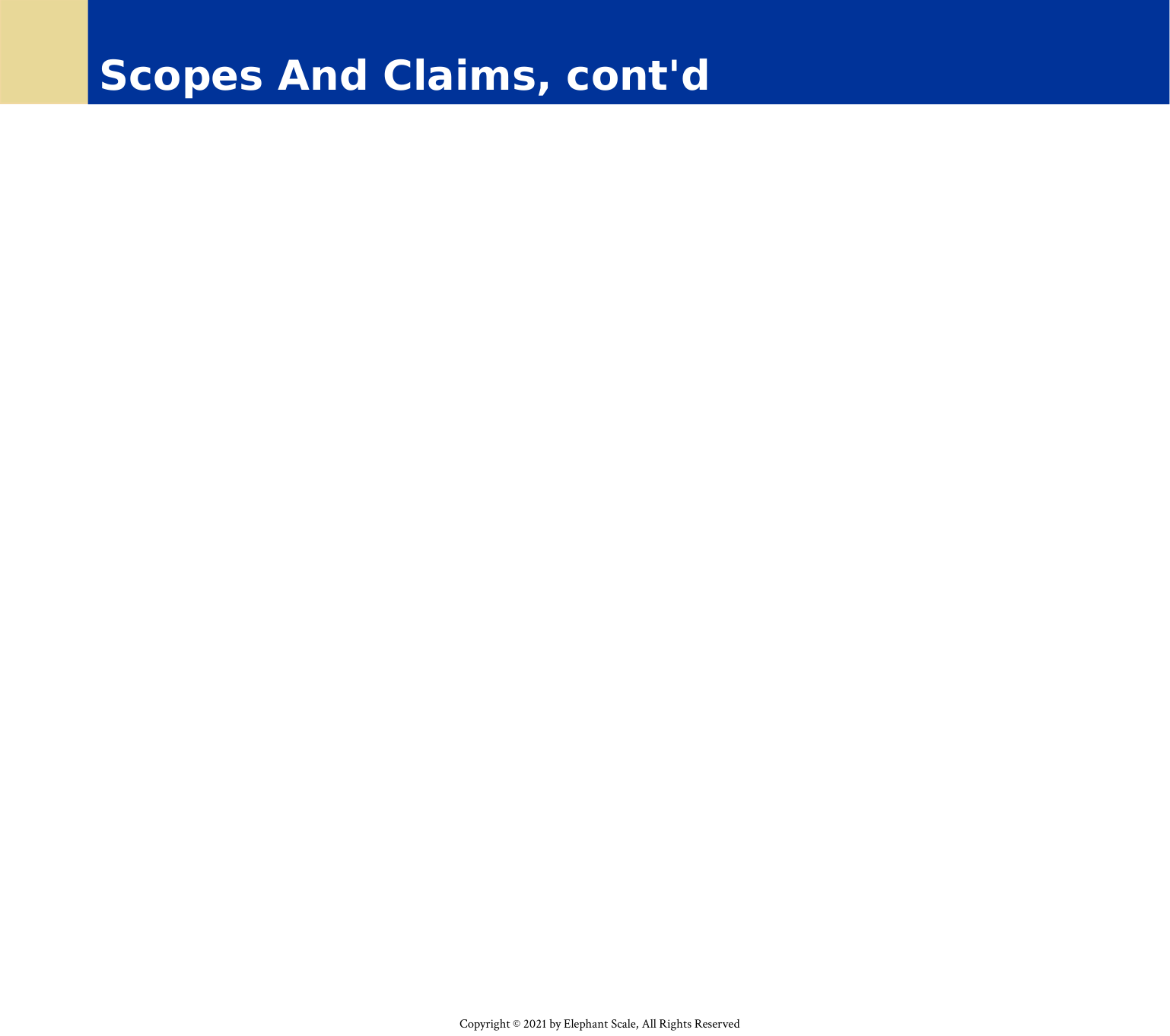

# Scopes And Claims, cont'd

Copyright © 2021 by Elephant Scale, All Rights Reserved - email scope:
    - email
    - verified-email
- phone scope:
    - phone-num
    - verified-num